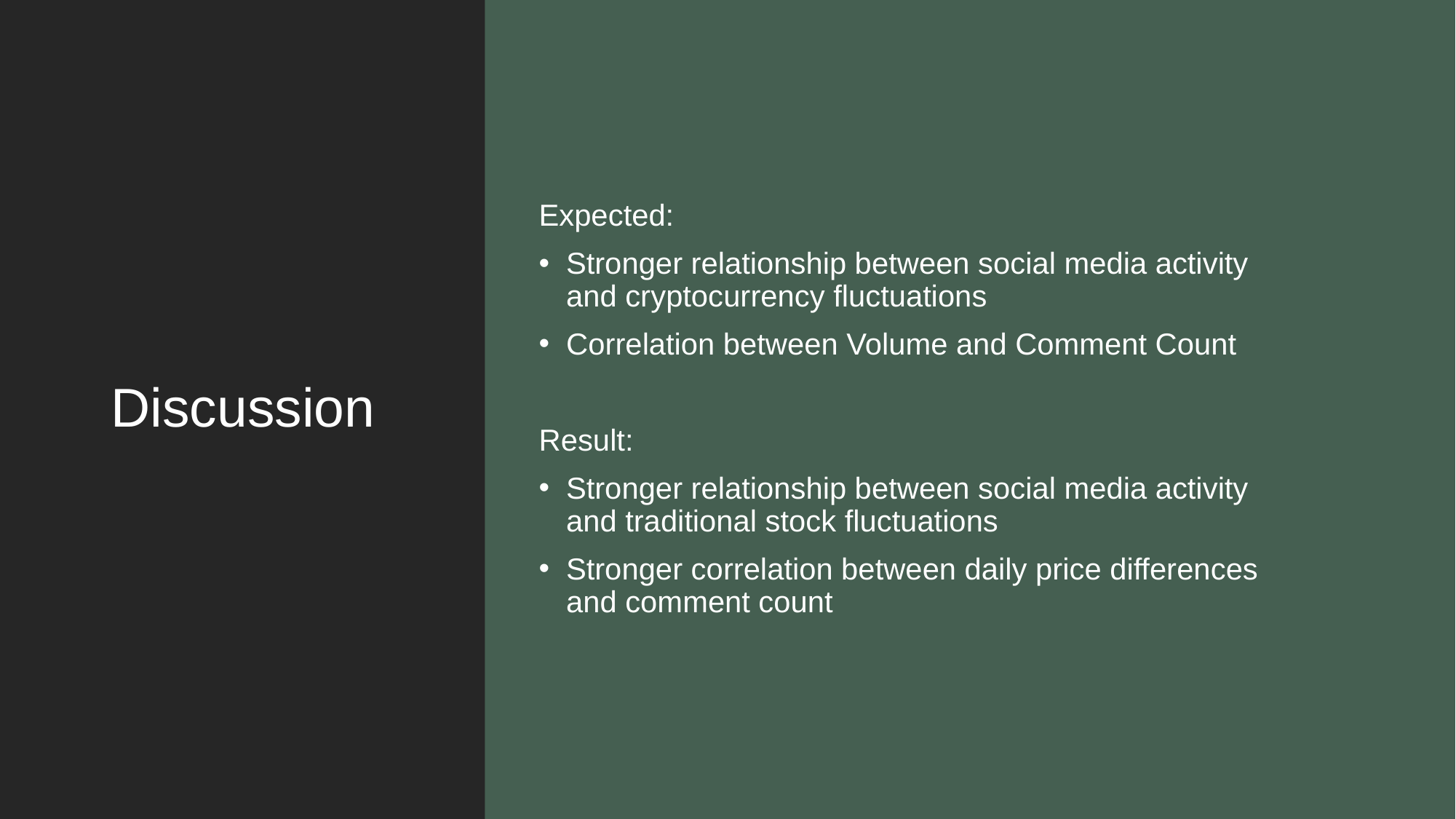

# Discussion
Expected:
Stronger relationship between social media activity and cryptocurrency fluctuations
Correlation between Volume and Comment Count

Result:
Stronger relationship between social media activity and traditional stock fluctuations
Stronger correlation between daily price differences and comment count